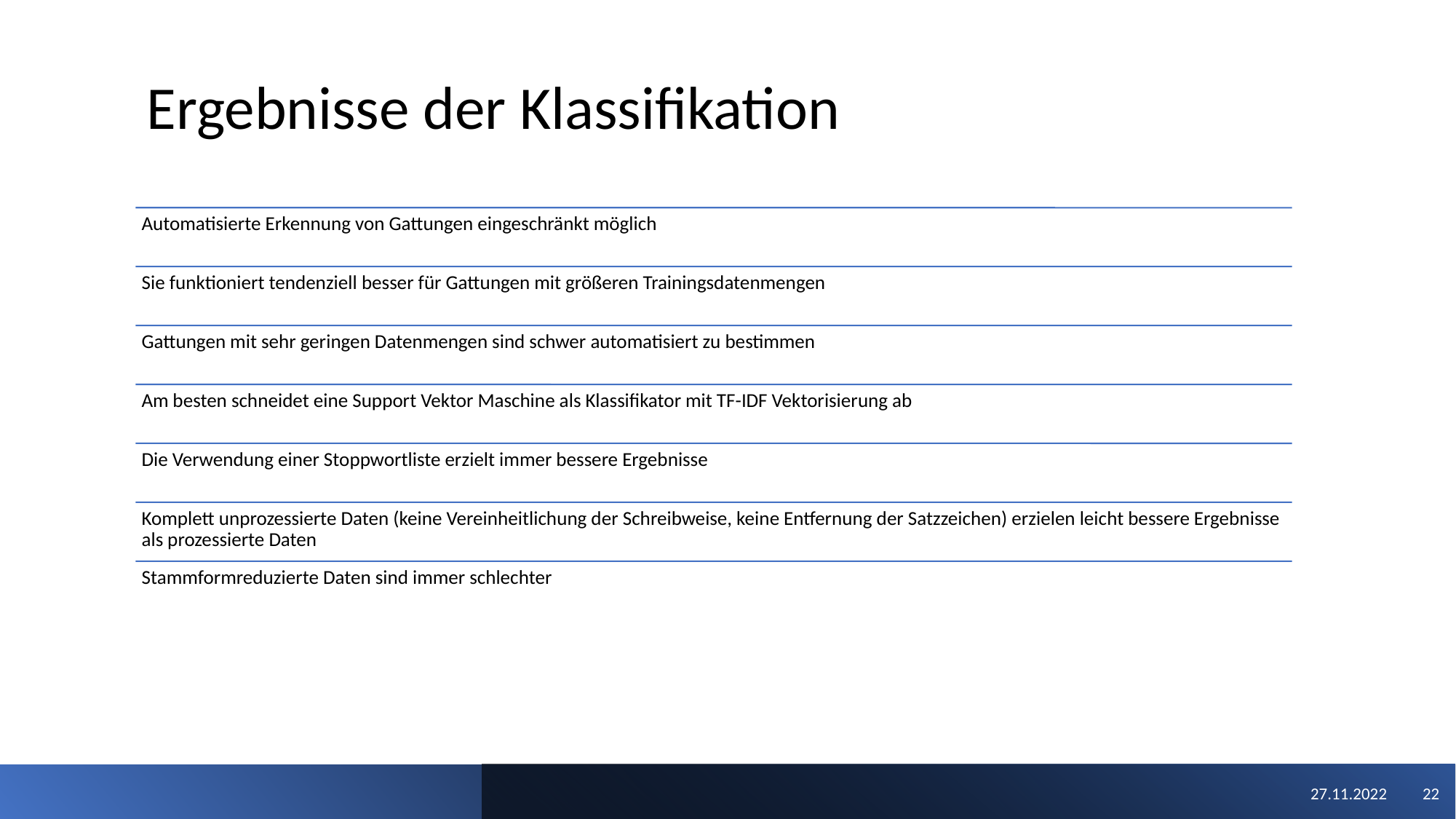

# Ergebnisse der Klassifikation
Automatisierte Erkennung von Gattungen eingeschränkt möglich
Sie funktioniert tendenziell besser für Gattungen mit größeren Trainingsdatenmengen
Gattungen mit sehr geringen Datenmengen sind schwer automatisiert zu bestimmen
Am besten schneidet eine Support Vektor Maschine als Klassifikator mit TF-IDF Vektorisierung ab
Die Verwendung einer Stoppwortliste erzielt immer bessere Ergebnisse
Komplett unprozessierte Daten (keine Vereinheitlichung der Schreibweise, keine Entfernung der Satzzeichen) erzielen leicht bessere Ergebnisse als prozessierte Daten
Stammformreduzierte Daten sind immer schlechter

27.11.2022
22